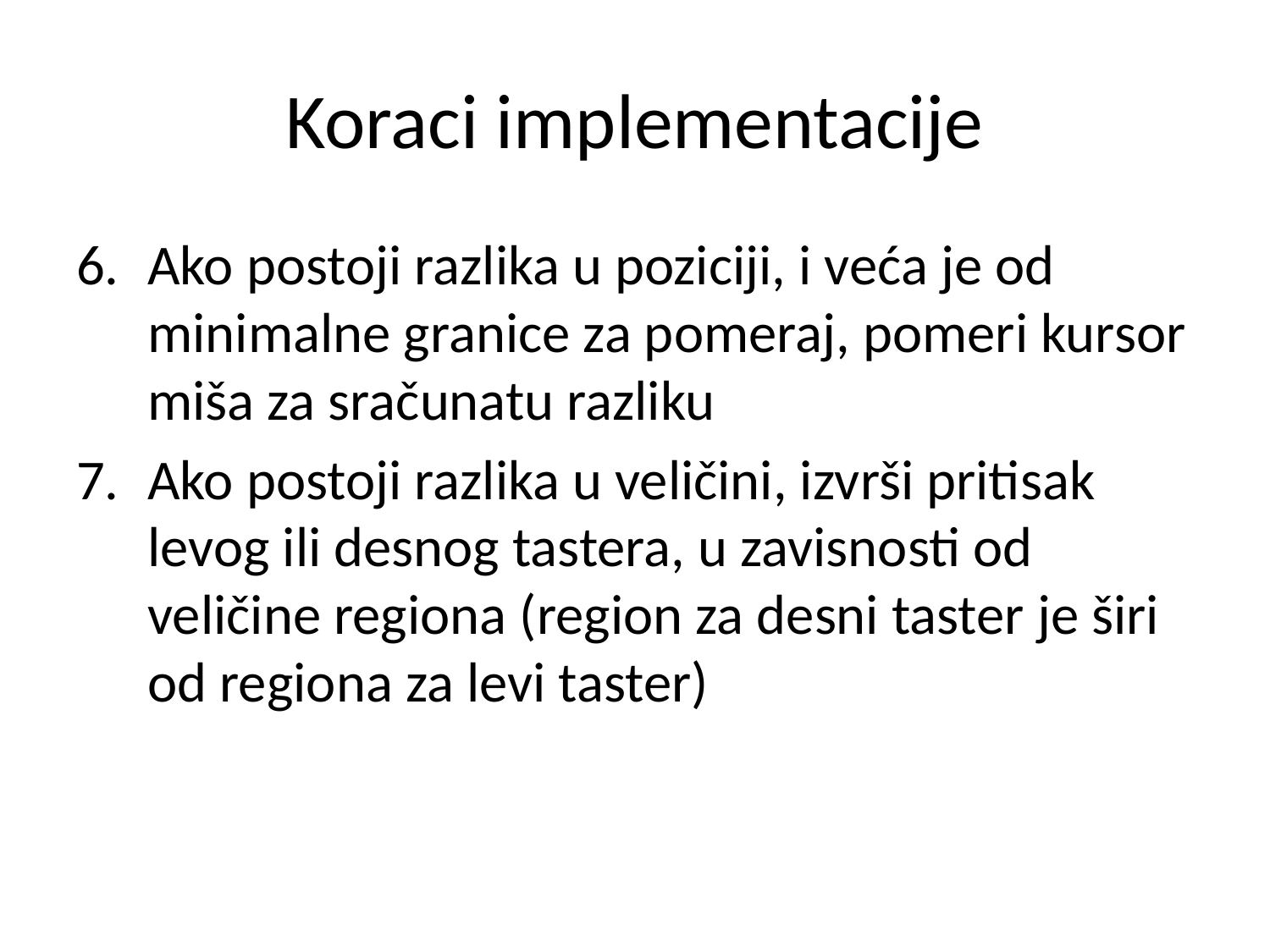

# Koraci implementacije
Ako postoji razlika u poziciji, i veća je od minimalne granice za pomeraj, pomeri kursor miša za sračunatu razliku
Ako postoji razlika u veličini, izvrši pritisak levog ili desnog tastera, u zavisnosti od veličine regiona (region za desni taster je širi od regiona za levi taster)